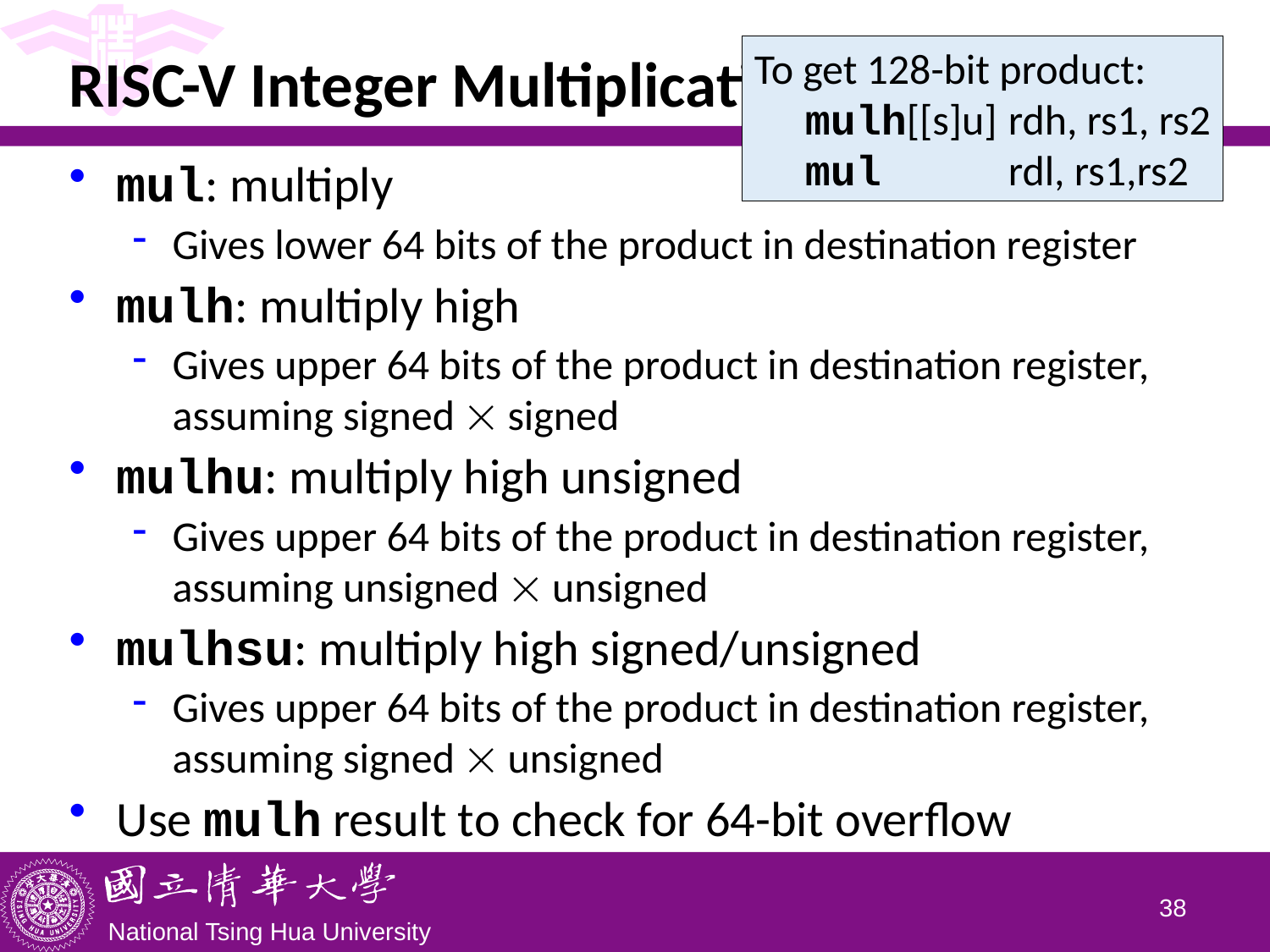

# RISC-V Integer Multiplication
To get 128-bit product:
  mulh[[s]u] 	rdh, rs1, rs2
  mul 	rdl, rs1,rs2
mul: multiply
Gives lower 64 bits of the product in destination register
mulh: multiply high
Gives upper 64 bits of the product in destination register, assuming signed × signed
mulhu: multiply high unsigned
Gives upper 64 bits of the product in destination register, assuming unsigned × unsigned
mulhsu: multiply high signed/unsigned
Gives upper 64 bits of the product in destination register, assuming signed × unsigned
Use mulh result to check for 64-bit overflow
38